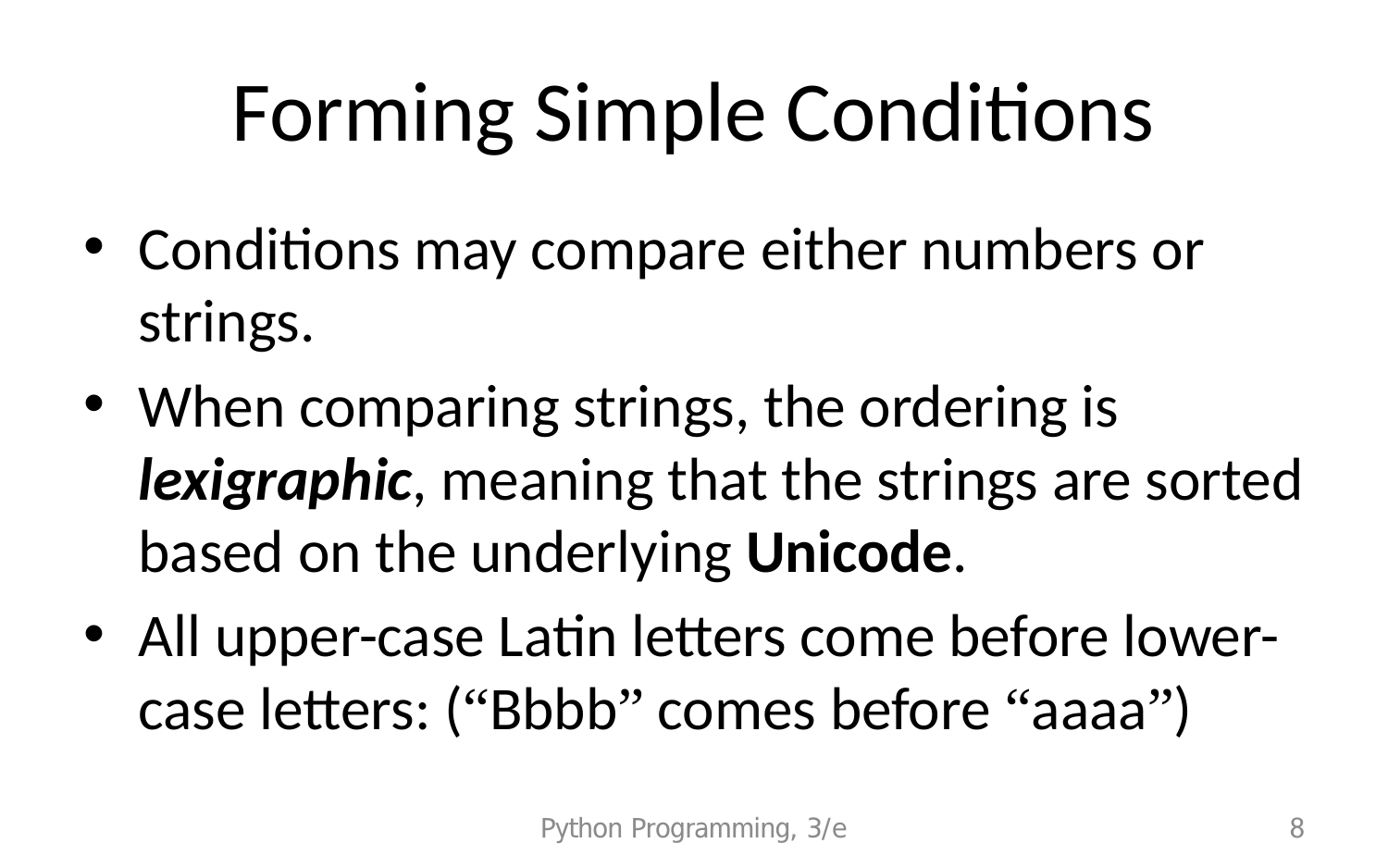

# Forming Simple Conditions
Conditions may compare either numbers or strings.
When comparing strings, the ordering is lexigraphic, meaning that the strings are sorted based on the underlying Unicode.
All upper-case Latin letters come before lower-case letters: (“Bbbb” comes before “aaaa”)
Python Programming, 3/e
8